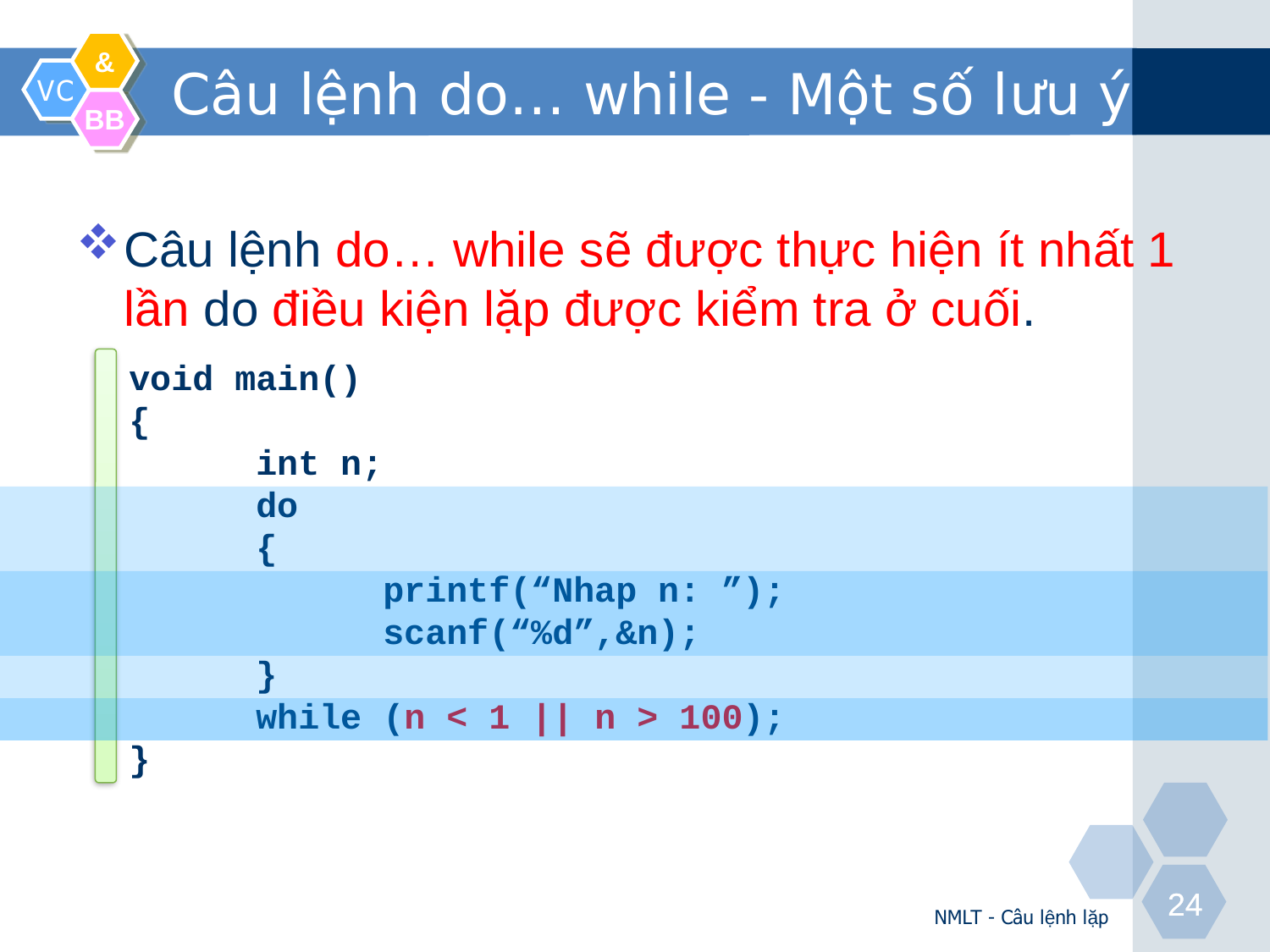

# Câu lệnh do… while - Một số lưu ý
Câu lệnh do… while sẽ được thực hiện ít nhất 1 lần do điều kiện lặp được kiểm tra ở cuối.

void main()
{
	int n;
	do
	{
		printf(“Nhap n: ”);
		scanf(“%d”,&n);
	}
	while (n < 1 || n > 100);
}

NMLT - Câu lệnh lặp